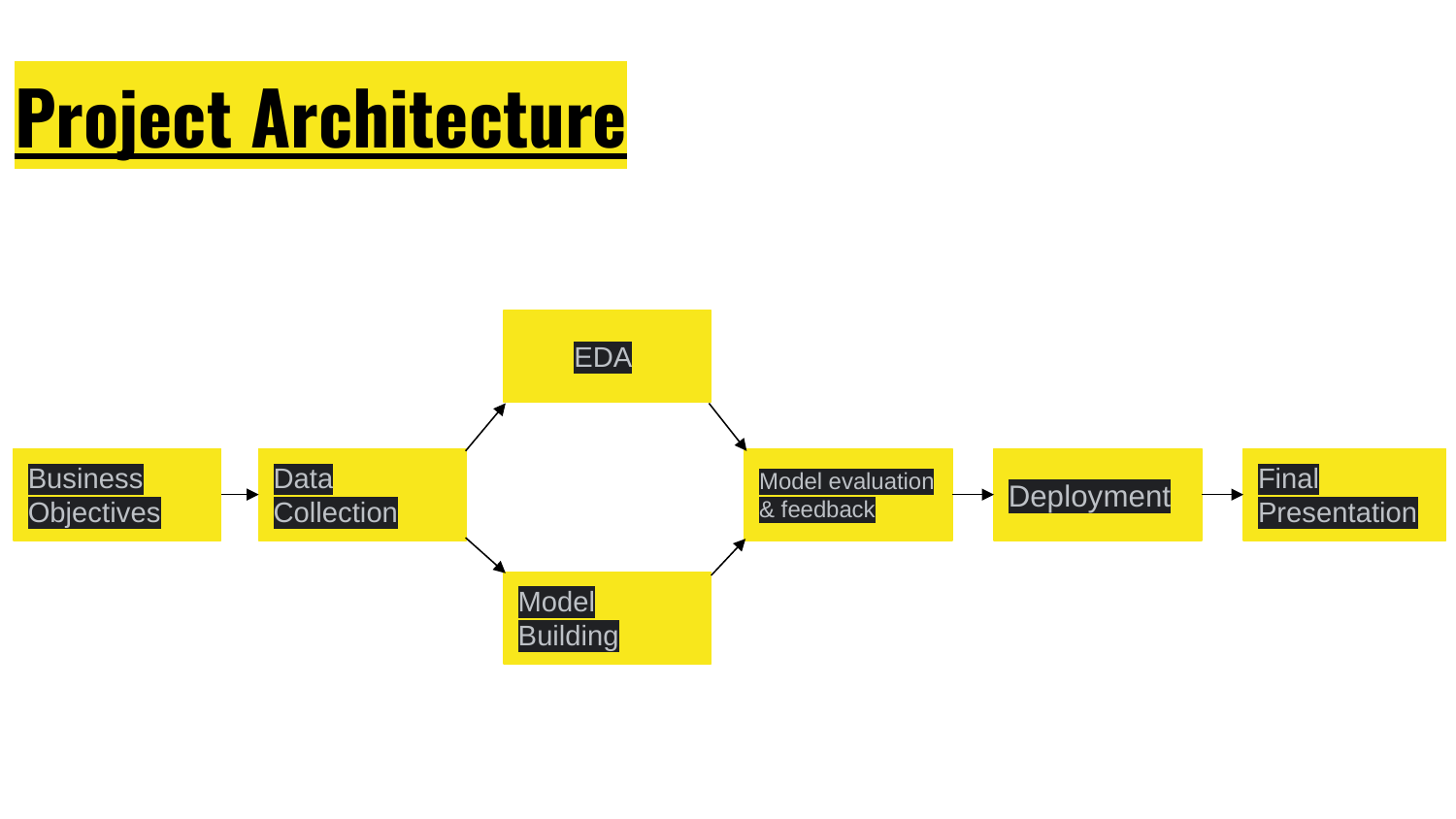

Project Architecture

       EDA
Business Objectives
Data Collection
Model evaluation & feedback
Deployment
Final Presentation
Model Building